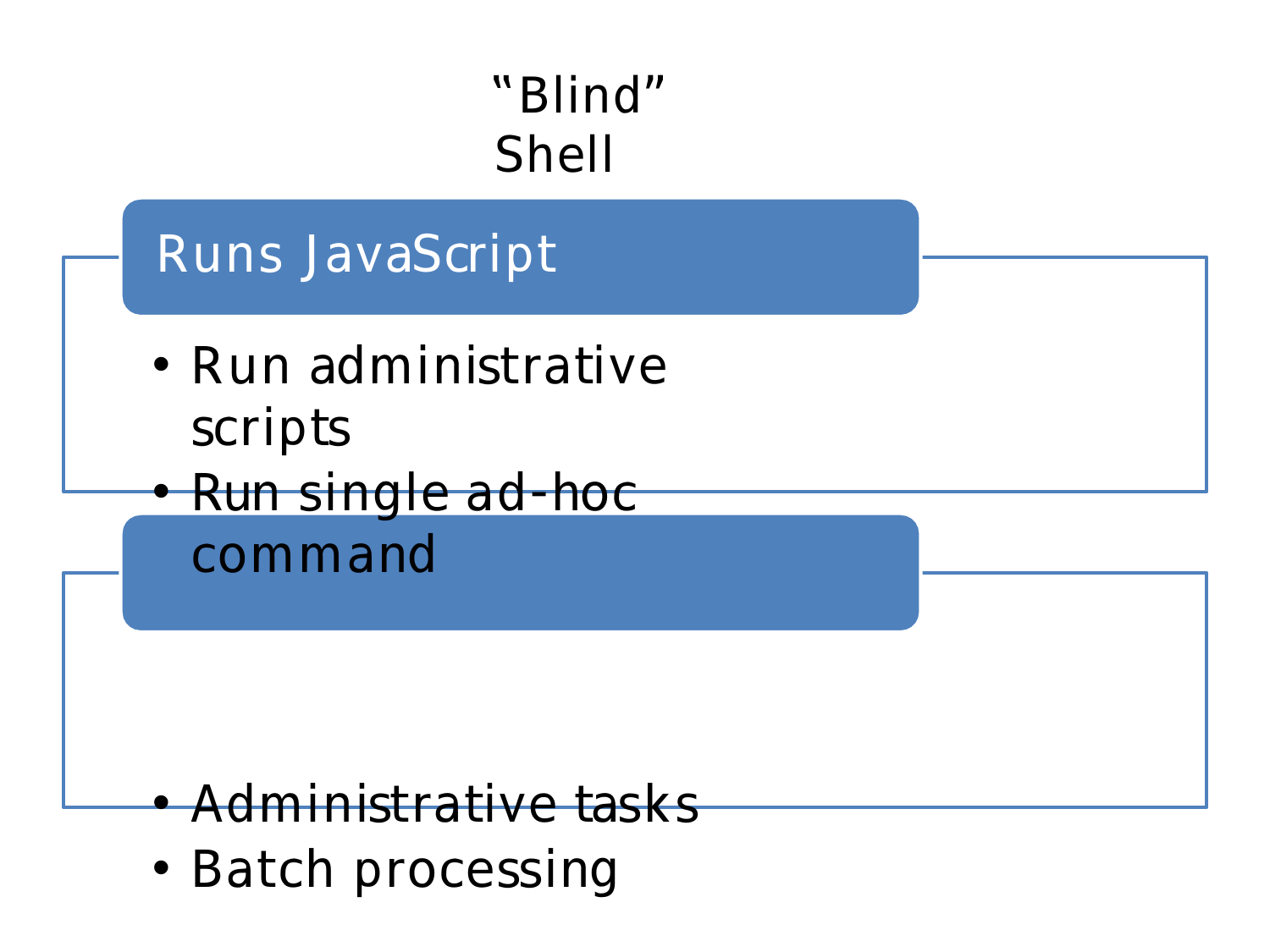

# “Blind” Shell

Runs JavaScript
Run administrative scripts
Run single ad-hoc command

Useful for
Administrative tasks
Batch processing

5